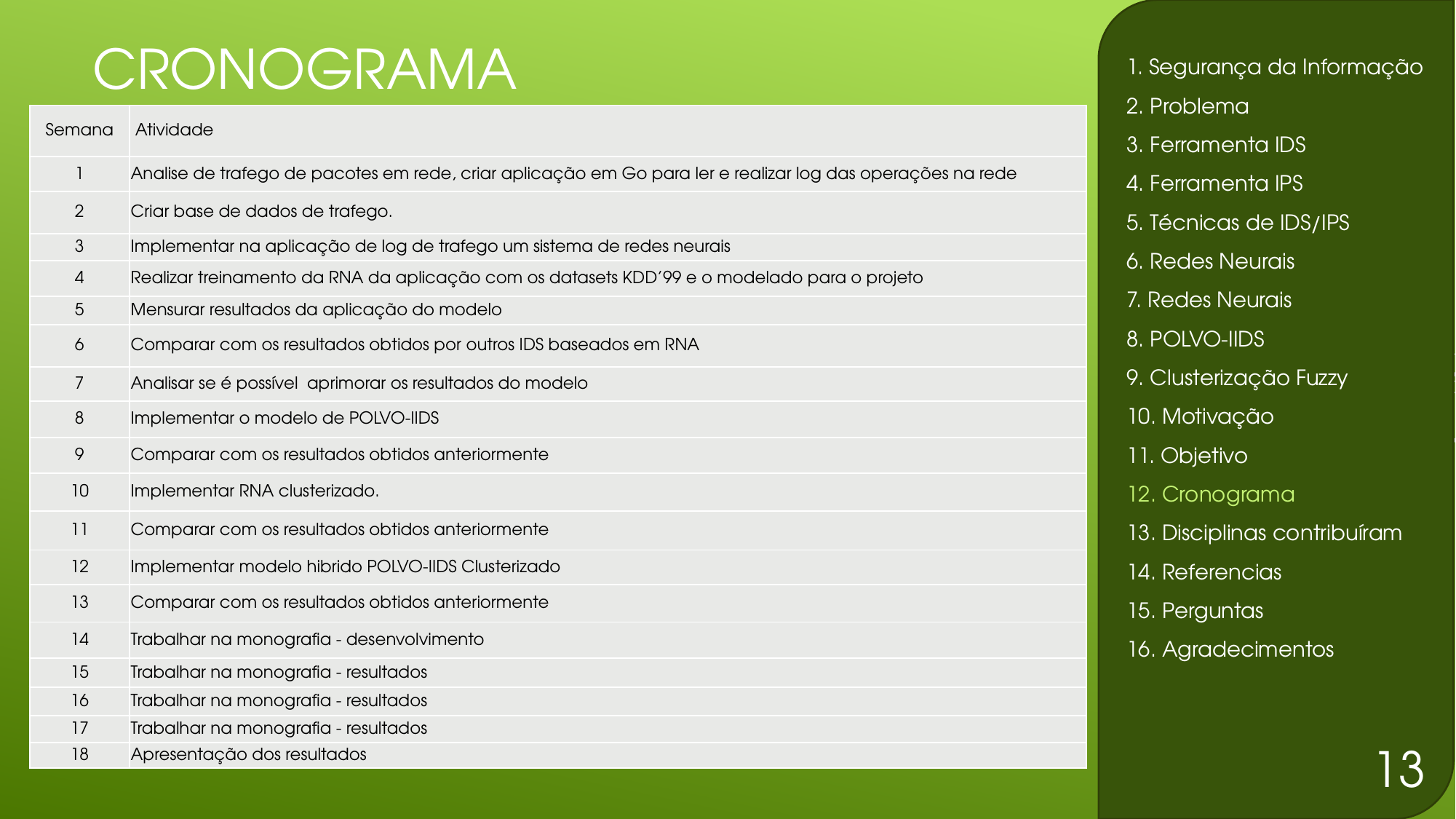

# Cronograma
1. Segurança da Informação
2. Problema
3. Ferramenta IDS
4. Ferramenta IPS
5. Técnicas de IDS/IPS
6. Redes Neurais
7. Redes Neurais
8. POLVO-IIDS
9. Clusterização Fuzzy
10. Motivação
11. Objetivo
12. Cronograma
13. Disciplinas contribuíram
14. Referencias
15. Perguntas
16. Agradecimentos
| Semana | Atividade |
| --- | --- |
| 1 | Analise de trafego de pacotes em rede, criar aplicação em Go para ler e realizar log das operações na rede |
| 2 | Criar base de dados de trafego. |
| 3 | Implementar na aplicação de log de trafego um sistema de redes neurais |
| 4 | Realizar treinamento da RNA da aplicação com os datasets KDD’99 e o modelado para o projeto |
| 5 | Mensurar resultados da aplicação do modelo |
| 6 | Comparar com os resultados obtidos por outros IDS baseados em RNA |
| 7 | Analisar se é possível aprimorar os resultados do modelo |
| 8 | Implementar o modelo de POLVO-IIDS |
| 9 | Comparar com os resultados obtidos anteriormente |
| 10 | Implementar RNA clusterizado. |
| 11 | Comparar com os resultados obtidos anteriormente |
| 12 | Implementar modelo hibrido POLVO-IIDS Clusterizado |
| 13 | Comparar com os resultados obtidos anteriormente |
| 14 | Trabalhar na monografia - desenvolvimento |
| 15 | Trabalhar na monografia - resultados |
| 16 | Trabalhar na monografia - resultados |
| --- | --- |
| 17 | Trabalhar na monografia - resultados |
| 18 | Apresentação dos resultados |
13